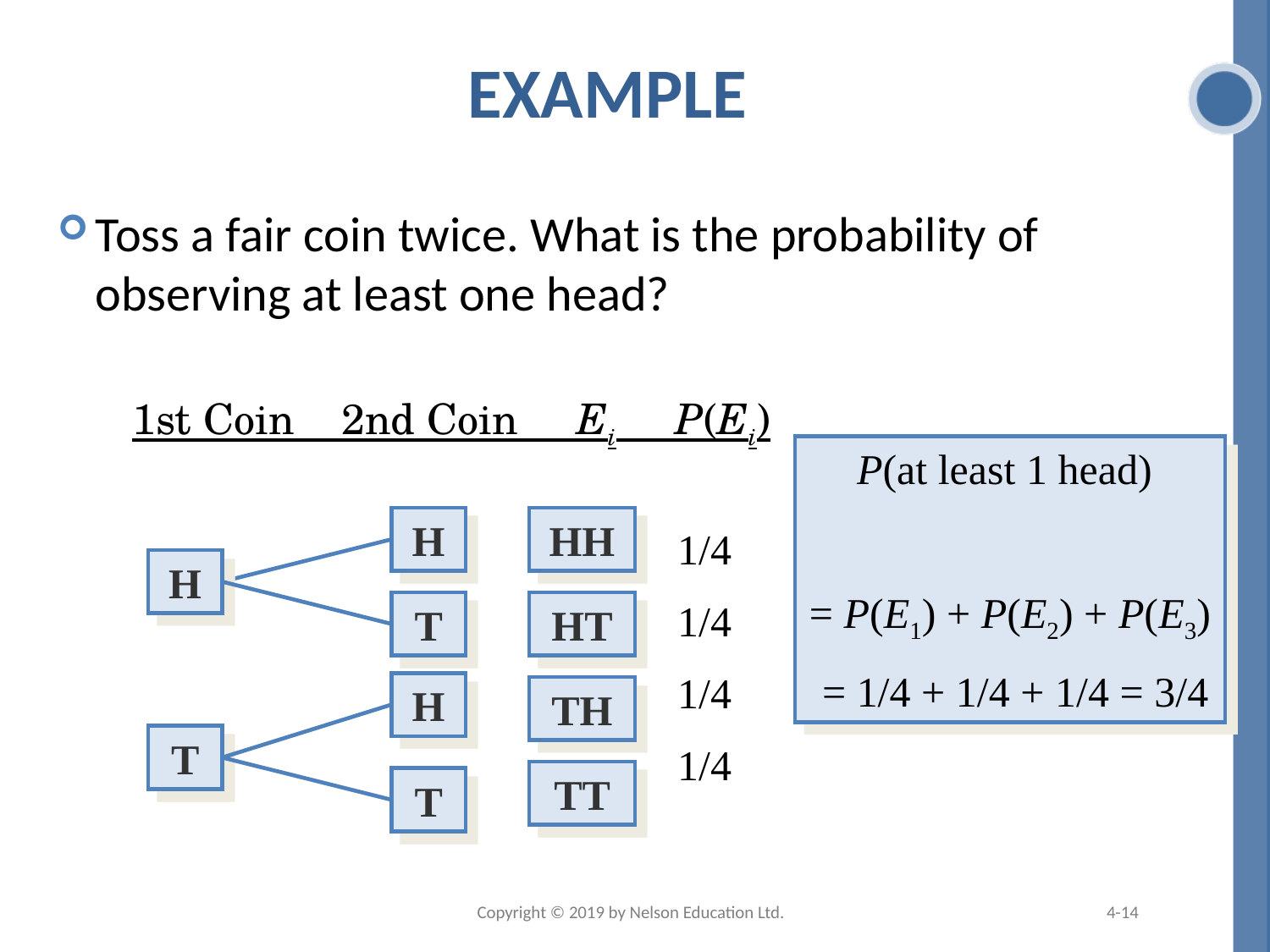

# Example
Toss a fair coin twice. What is the probability of observing at least one head?
1st Coin    2nd Coin     Ei     P(Ei)
P(at least 1 head)

= P(E1) + P(E2) + P(E3)
 = 1/4 + 1/4 + 1/4 = 3/4
H
HH
1/4
1/4
1/4
1/4
H
T
HT
H
TH
T
T
TT
Copyright © 2019 by Nelson Education Ltd.
4-14